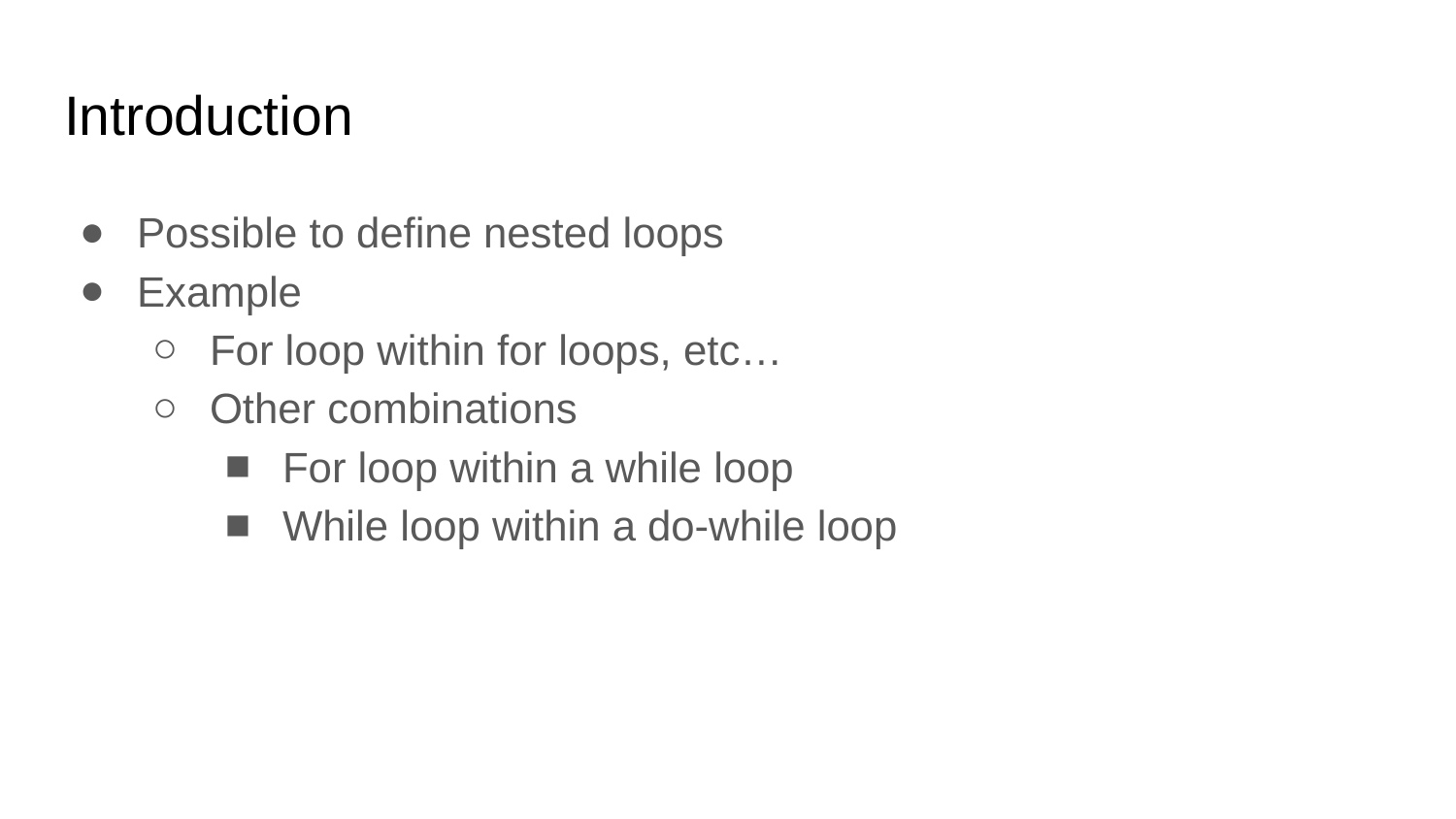

# Introduction
Possible to define nested loops
Example
For loop within for loops, etc…
Other combinations
For loop within a while loop
While loop within a do-while loop